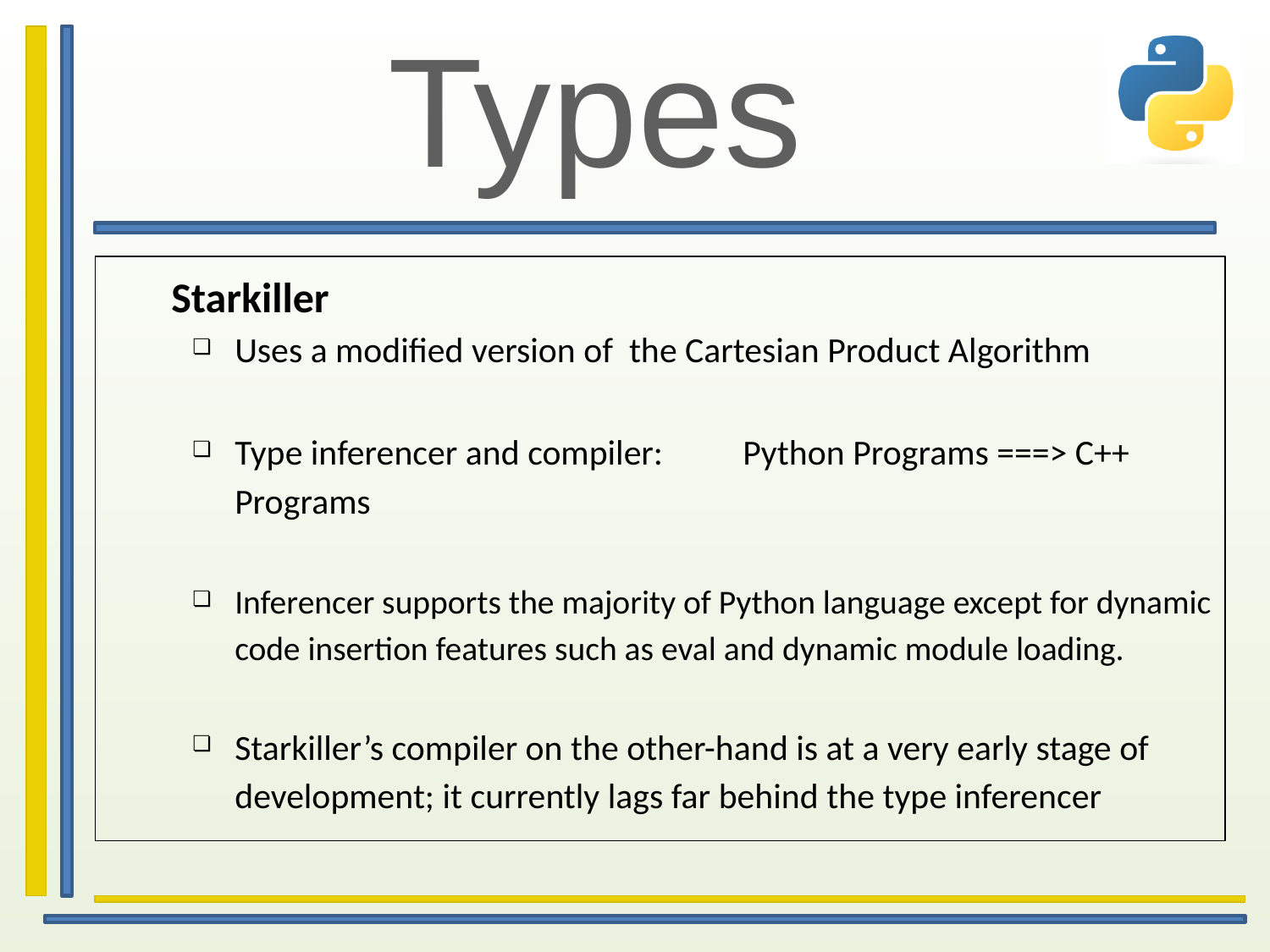

# Types

Starkiller
Uses a modified version of  the Cartesian Product Algorithm

Type inferencer and compiler: 	Python Programs ===> C++ Programs

Inferencer supports the majority of Python language except for dynamic code insertion features such as eval and dynamic module loading.

Starkiller’s compiler on the other-hand is at a very early stage of development; it currently lags far behind the type inferencer